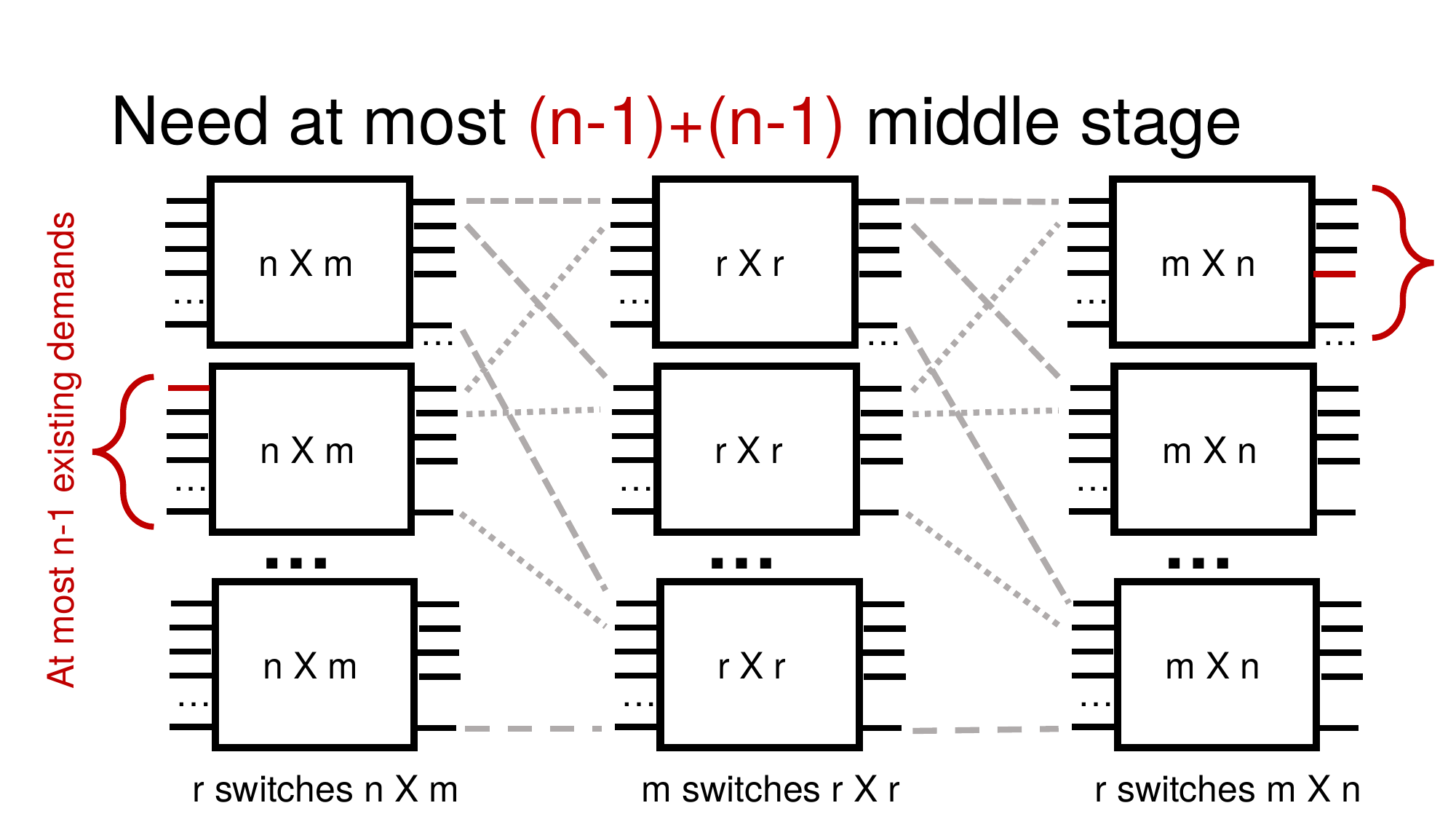

# Need at most (n-1)+(n-1) middle stage

n X m
…

r X r
…

m X n
…

…
…
…

n X m
…

r X r
…

m X n
…

At most n-1 existing demands
…
…
…

n X m
…

r X r
…

m X n
…
r switches n X m
m switches r X r
r switches m X n